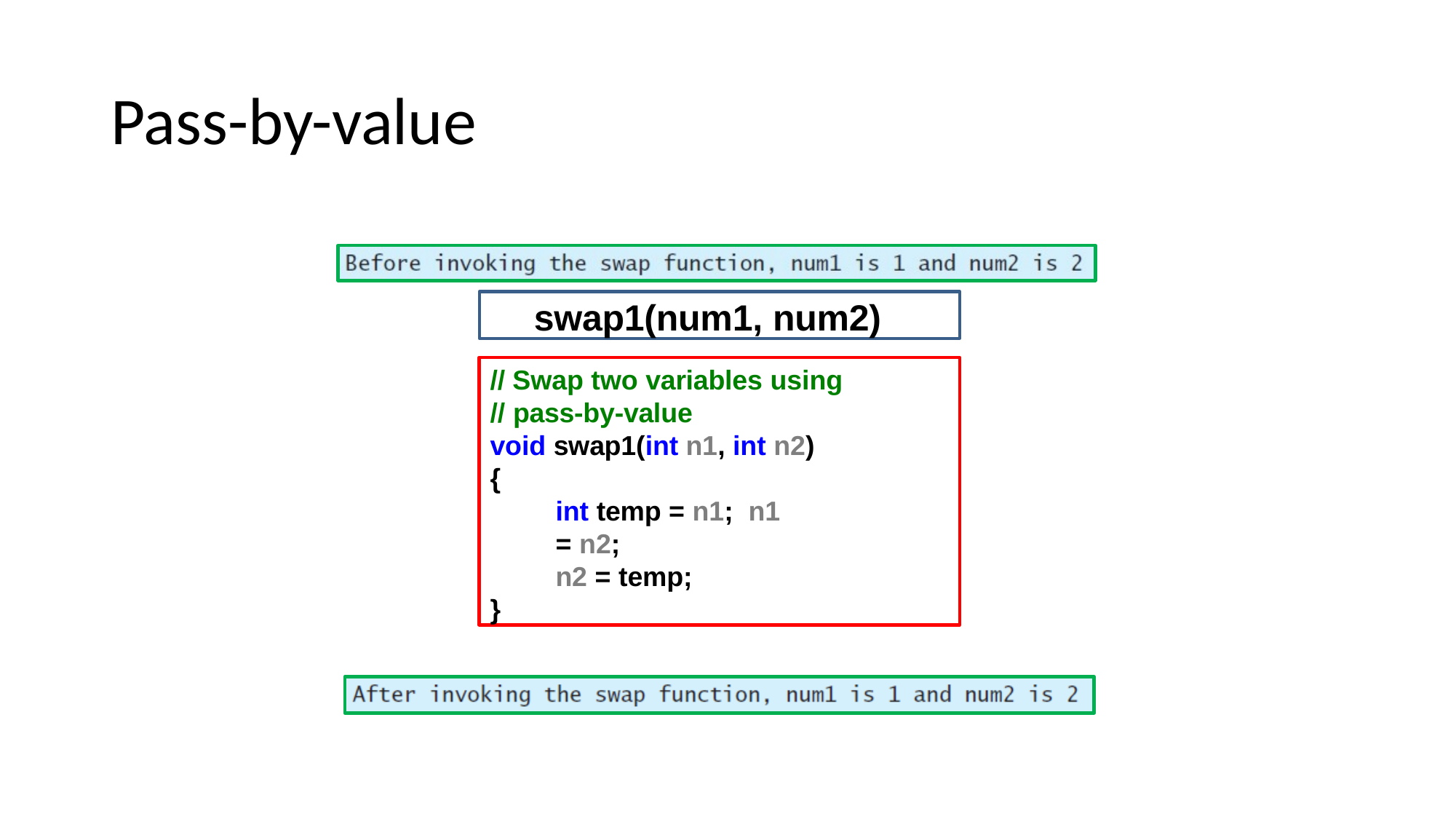

# Pass-by-value

swap1(num1, num2)
// Swap two variables using
// pass-by-value
void swap1(int n1, int n2)
{
int temp = n1;  n1 = n2;
n2 = temp;
}